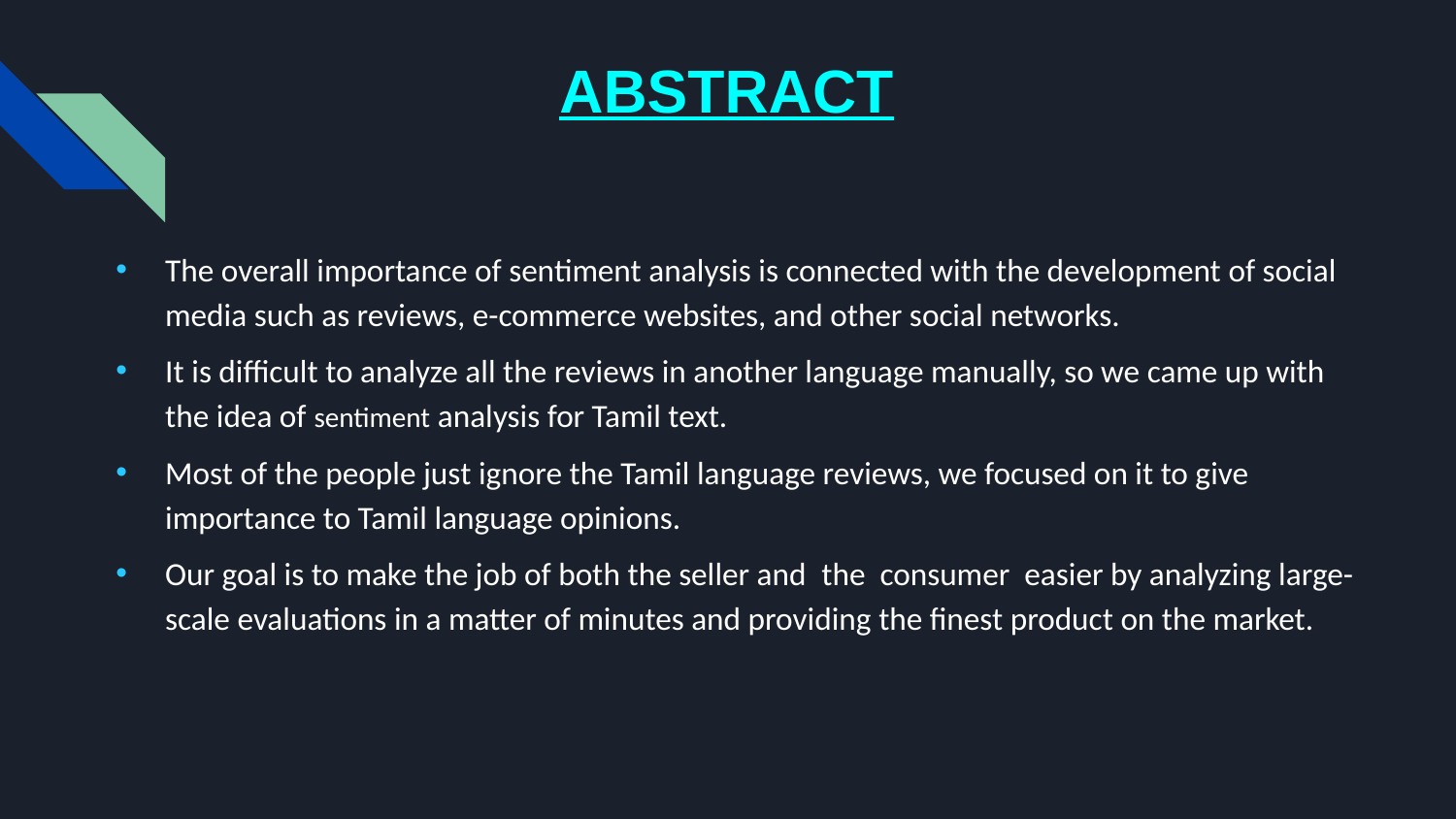

ABSTRACT
The overall importance of sentiment analysis is connected with the development of social media such as reviews, e-commerce websites, and other social networks.
It is difficult to analyze all the reviews in another language manually, so we came up with the idea of sentiment analysis for Tamil text.
Most of the people just ignore the Tamil language reviews, we focused on it to give importance to Tamil language opinions.
Our goal is to make the job of both the seller and  the  consumer  easier by analyzing large-scale evaluations in a matter of minutes and providing the finest product on the market.